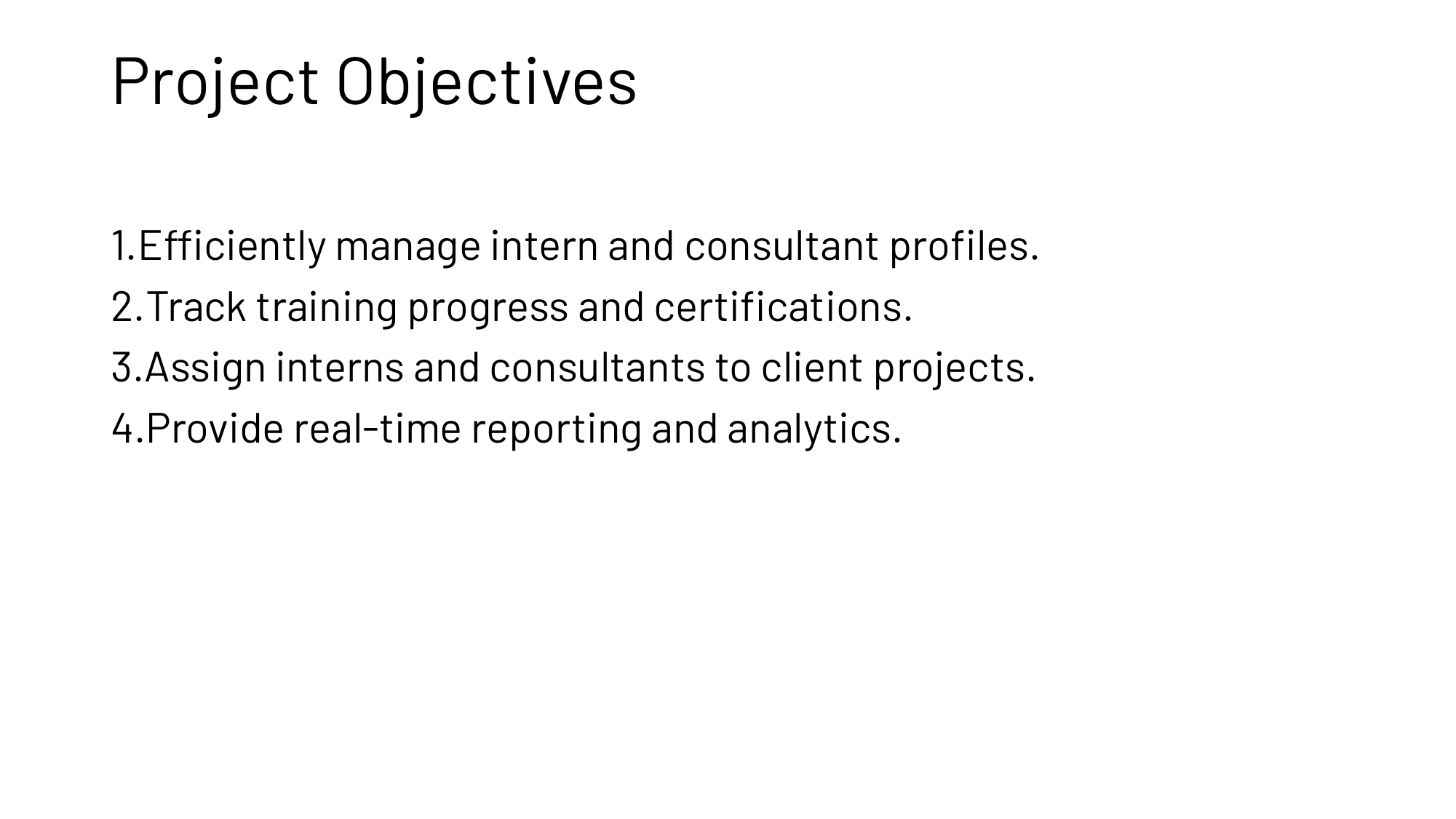

# Project Objectives
Efficiently manage intern and consultant profiles.
Track training progress and certifications.
Assign interns and consultants to client projects.
Provide real-time reporting and analytics.